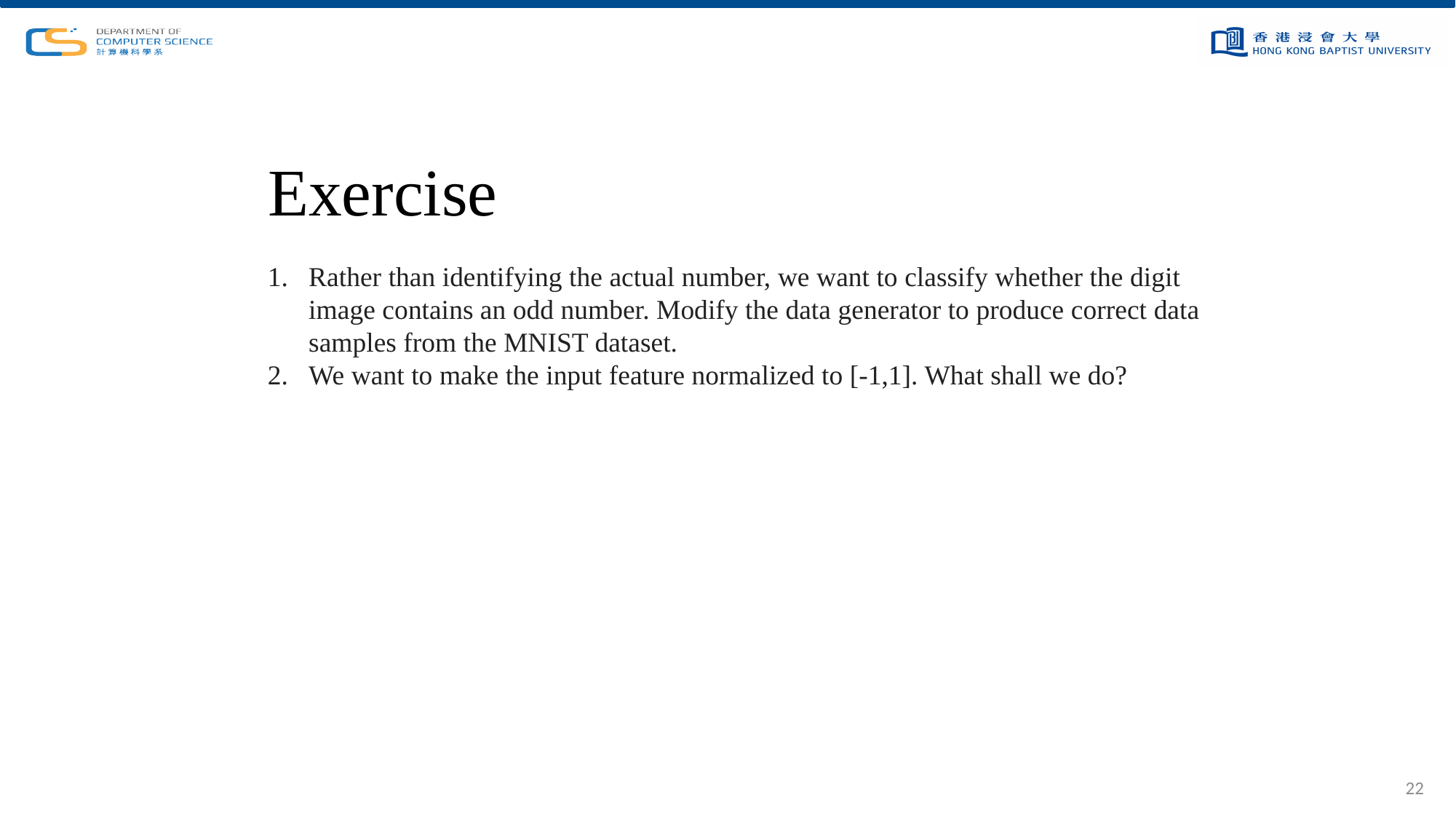

# Exercise
Rather than identifying the actual number, we want to classify whether the digit image contains an odd number. Modify the data generator to produce correct data samples from the MNIST dataset.
We want to make the input feature normalized to [-1,1]. What shall we do?
22